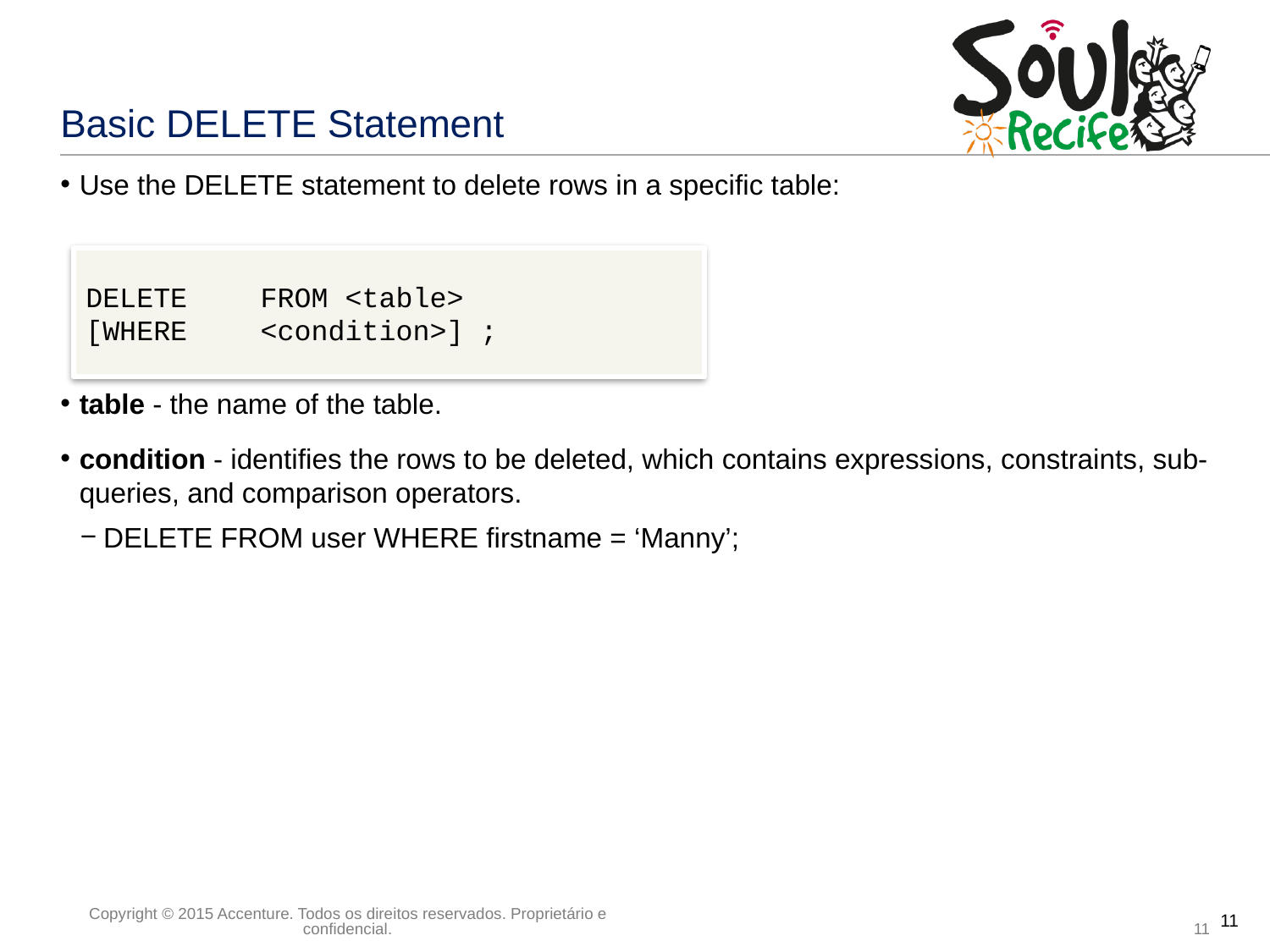

# Basic DELETE Statement
Use the DELETE statement to delete rows in a specific table:

table - the name of the table.
condition - identifies the rows to be deleted, which contains expressions, constraints, sub-queries, and comparison operators.
DELETE FROM user WHERE firstname = ‘Manny’;

DELETE	FROM <table>
[WHERE	<condition>] ;

11